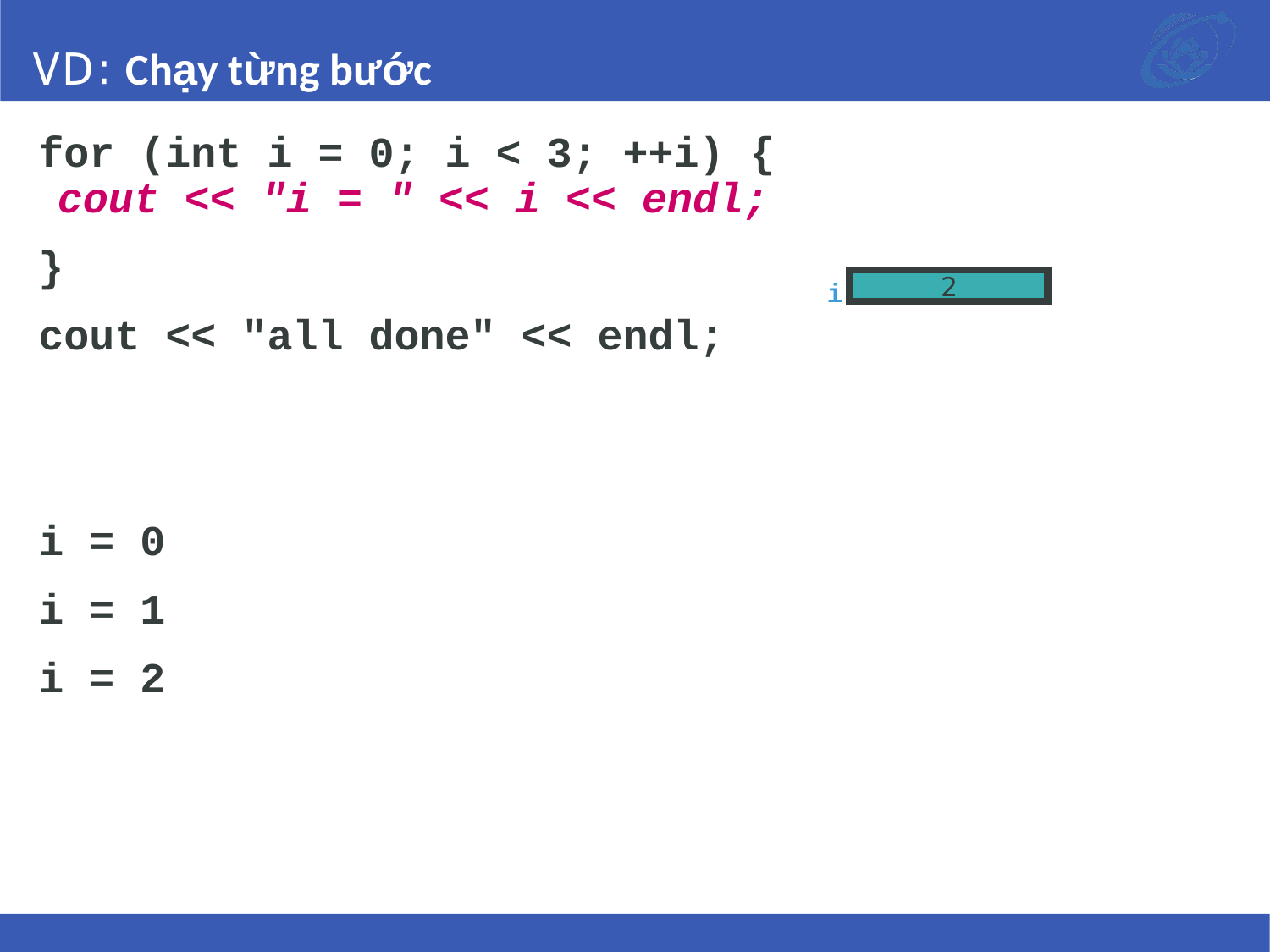

# VD: Chạy từng bước
for (int i = 0; i < 3; ++i) {
cout << "i = " << i << endl;
}
cout << "all done" << endl;

i = 0
i = 1
i = 2
i
2